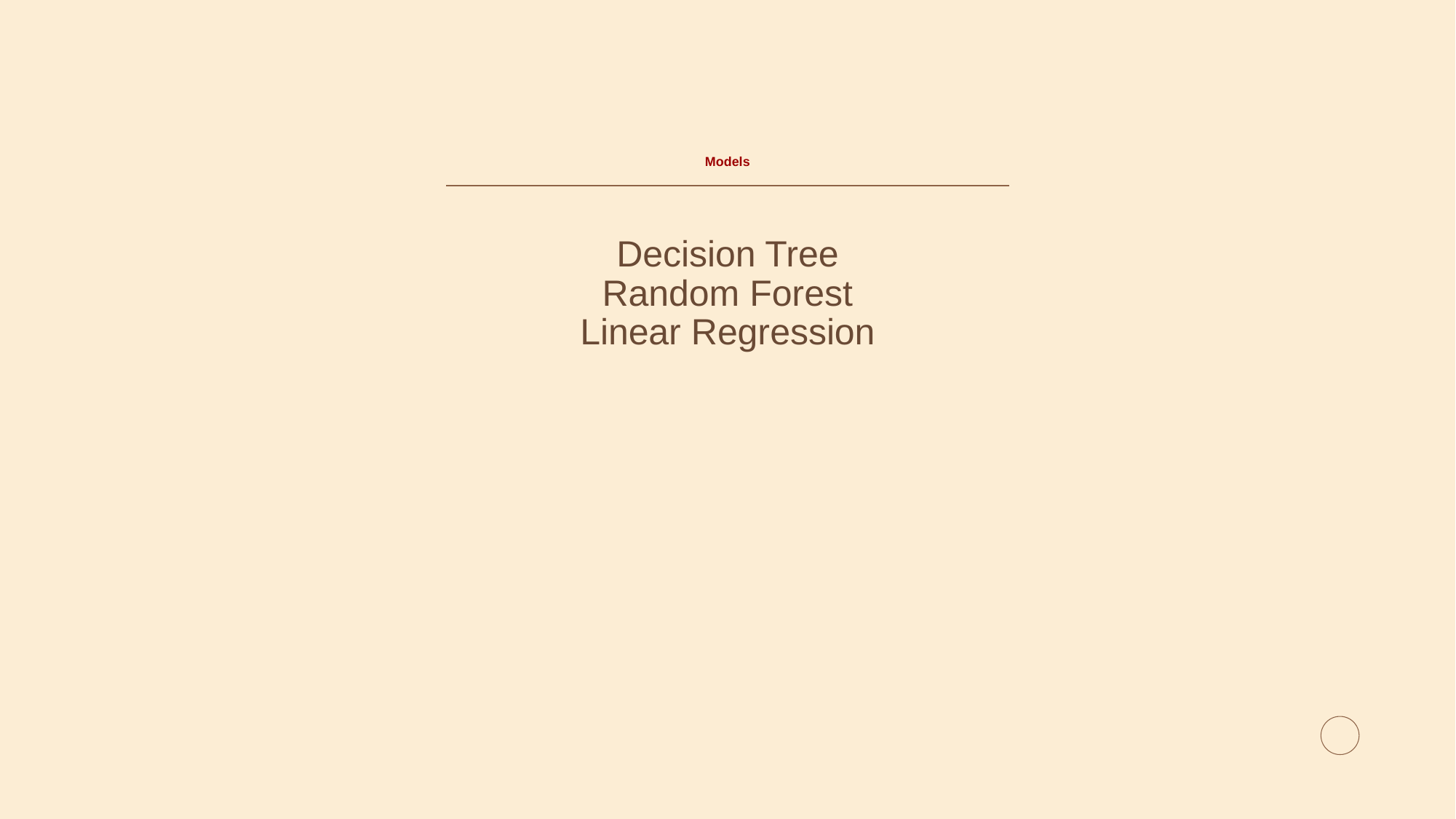

# Models
Decision Tree
Random Forest
Linear Regression